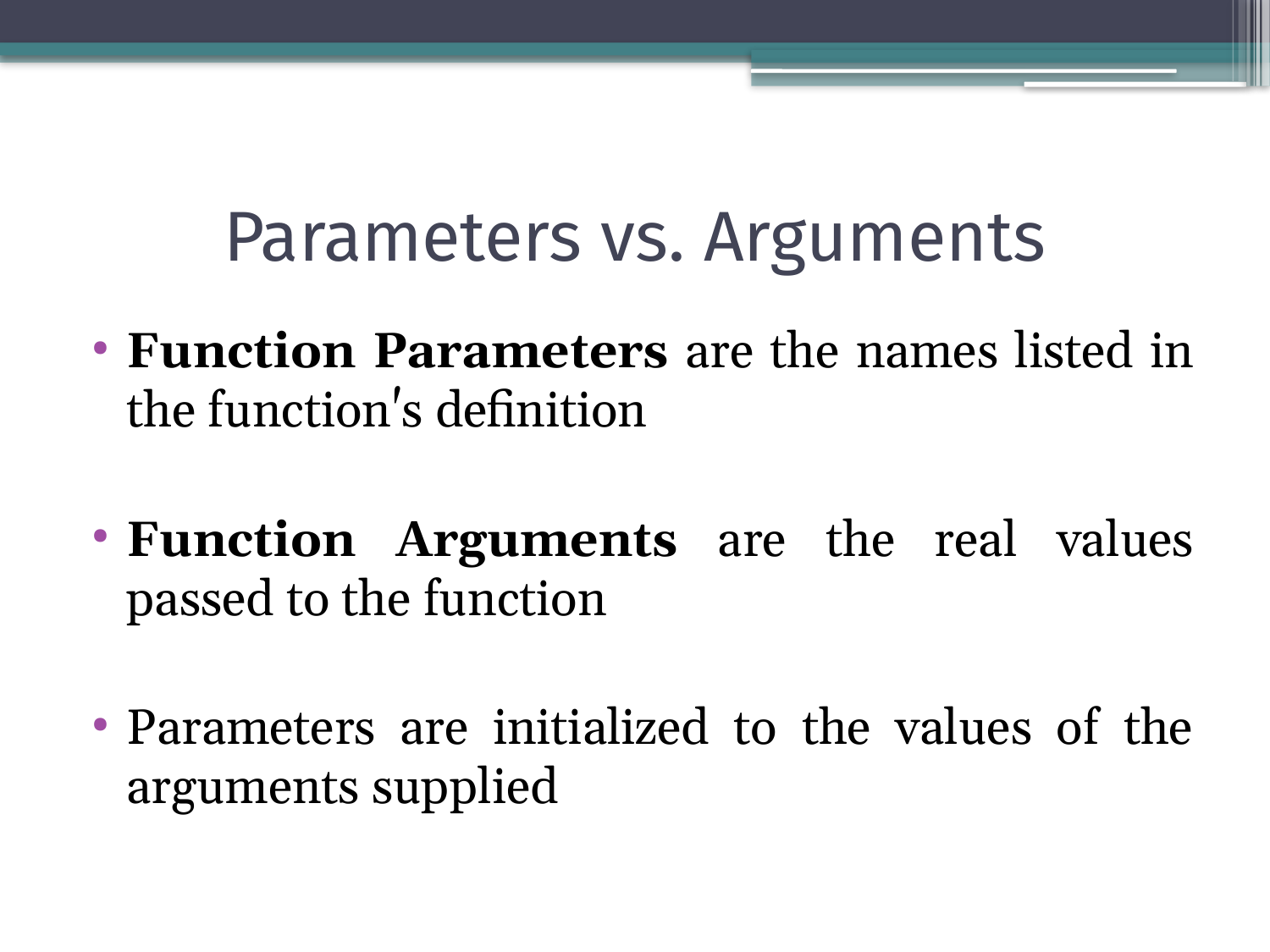

# Parameters vs. Arguments
Function Parameters are the names listed in the function's definition

Function Arguments are the real values passed to the function

Parameters are initialized to the values of the arguments supplied